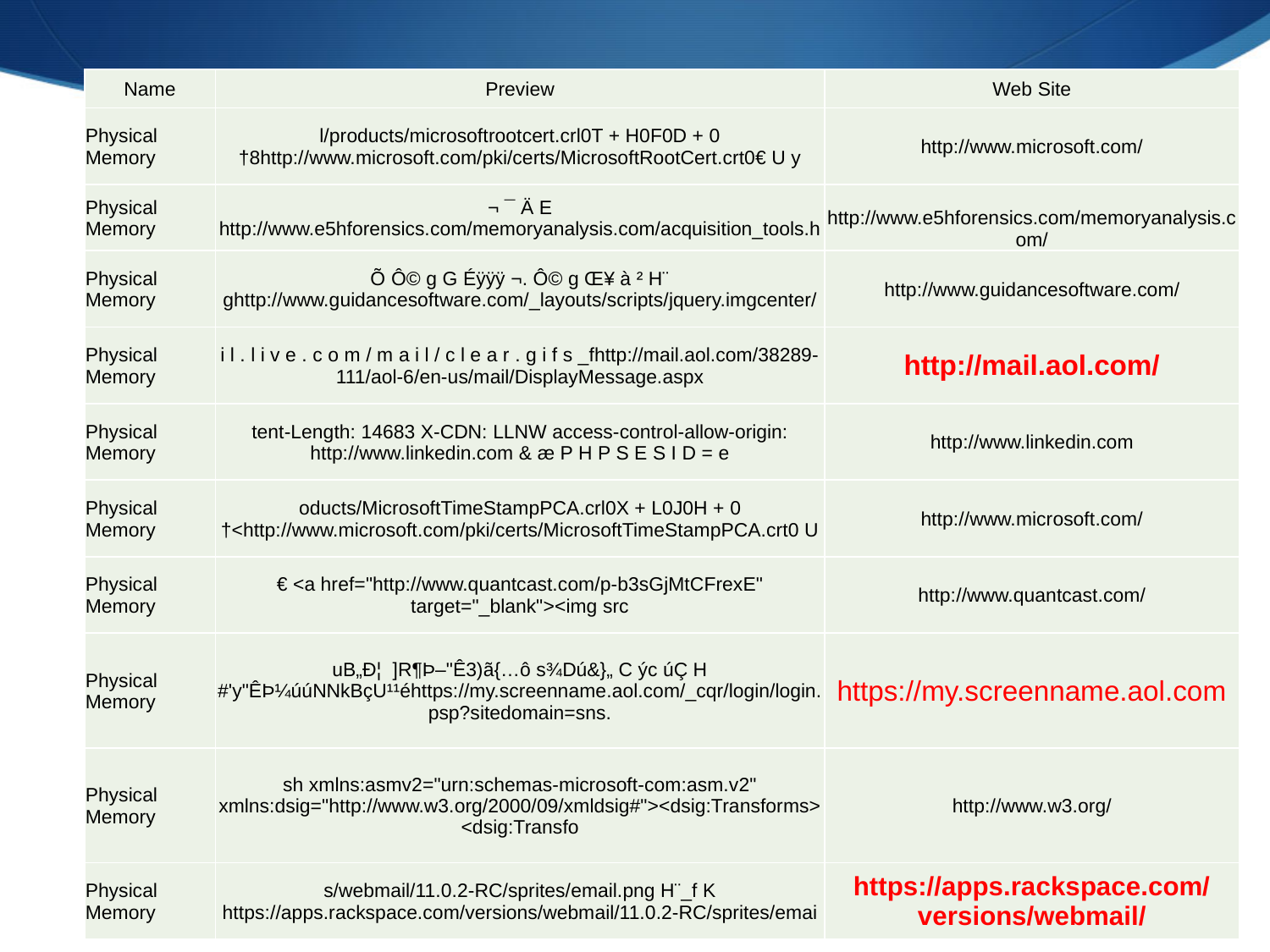

| Name | Preview | Web Site |
| --- | --- | --- |
| Physical Memory | l/products/microsoftrootcert.crl0T + H0F0D + 0 †8http://www.microsoft.com/pki/certs/MicrosoftRootCert.crt0€ U y | http://www.microsoft.com/ |
| Physical Memory | ¬ ¯ Ä E http://www.e5hforensics.com/memoryanalysis.com/acquisition\_tools.h | http://www.e5hforensics.com/memoryanalysis.com/ |
| Physical Memory | Õ Ô© g G Éÿÿÿ ¬. Ô© g Œ¥ à ² H¨ ghttp://www.guidancesoftware.com/\_layouts/scripts/jquery.imgcenter/ | http://www.guidancesoftware.com/ |
| Physical Memory | i l . l i v e . c o m / m a i l / c l e a r . g i f s \_fhttp://mail.aol.com/38289-111/aol-6/en-us/mail/DisplayMessage.aspx | http://mail.aol.com/ |
| Physical Memory | tent-Length: 14683 X-CDN: LLNW access-control-allow-origin: http://www.linkedin.com & æ P H P S E S I D = e | http://www.linkedin.com |
| Physical Memory | oducts/MicrosoftTimeStampPCA.crl0X + L0J0H + 0 †<http://www.microsoft.com/pki/certs/MicrosoftTimeStampPCA.crt0 U | http://www.microsoft.com/ |
| Physical Memory | € <a href="http://www.quantcast.com/p-b3sGjMtCFrexE" target="\_blank"><img src | http://www.quantcast.com/ |
| Physical Memory | uB„Ð¦  ]R¶Þ–"Ê3)ã{…ô s¾Dú&}„ C ýc úÇ H #'y"ÊÞ¼úúNNkBçU¹¹éhttps://my.screenname.aol.com/\_cqr/login/login.psp?sitedomain=sns. | https://my.screenname.aol.com |
| Physical Memory | sh xmlns:asmv2="urn:schemas-microsoft-com:asm.v2" xmlns:dsig="http://www.w3.org/2000/09/xmldsig#"><dsig:Transforms><dsig:Transfo | http://www.w3.org/ |
| Physical Memory | s/webmail/11.0.2-RC/sprites/email.png H¨\_f K https://apps.rackspace.com/versions/webmail/11.0.2-RC/sprites/emai | https://apps.rackspace.com/versions/webmail/ |